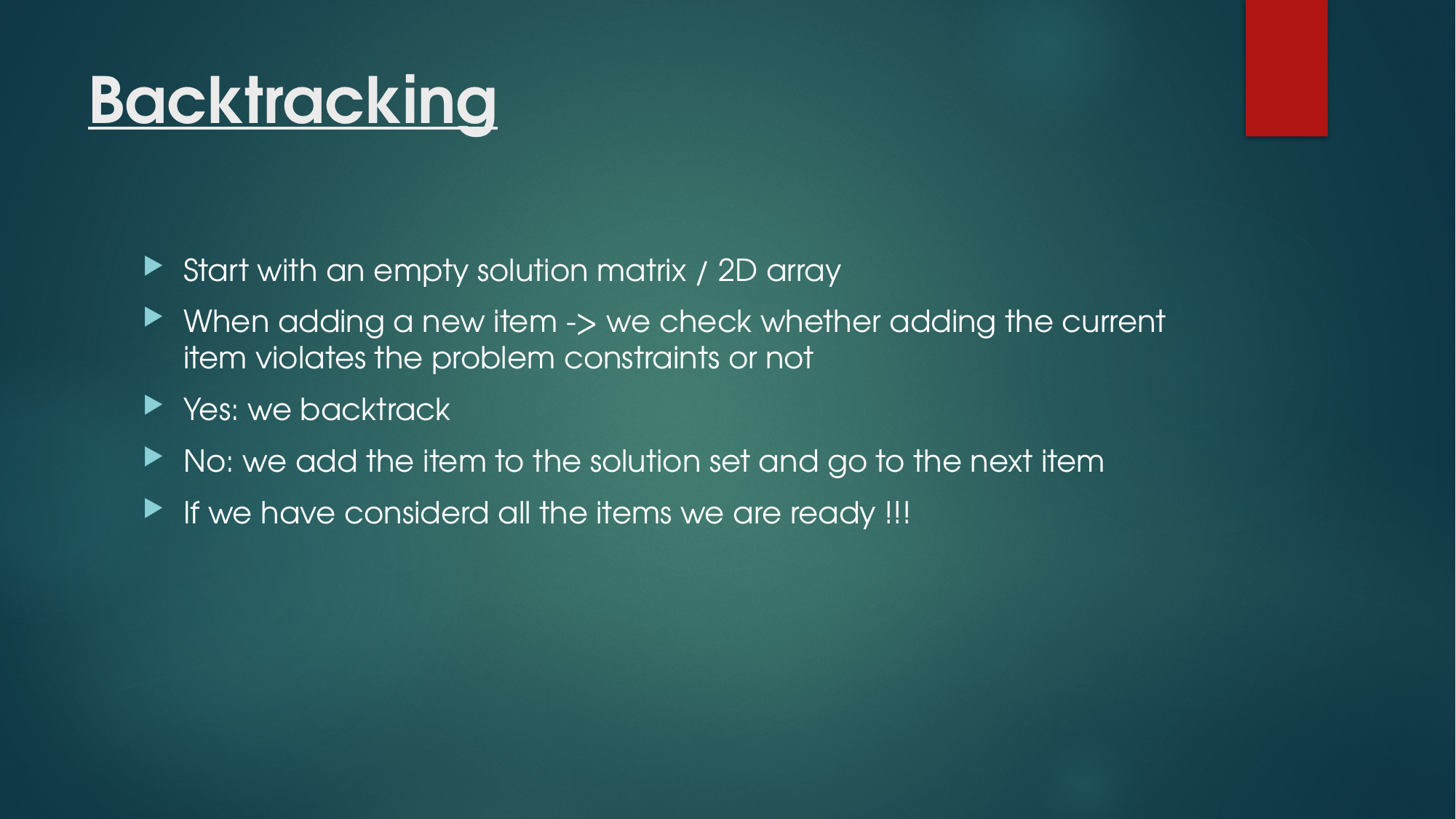

# Backtracking
Start with an empty solution matrix / 2D array
When adding a new item -> we check whether adding the current item violates the problem constraints or not
Yes: we backtrack
No: we add the item to the solution set and go to the next item
If we have considerd all the items we are ready !!!